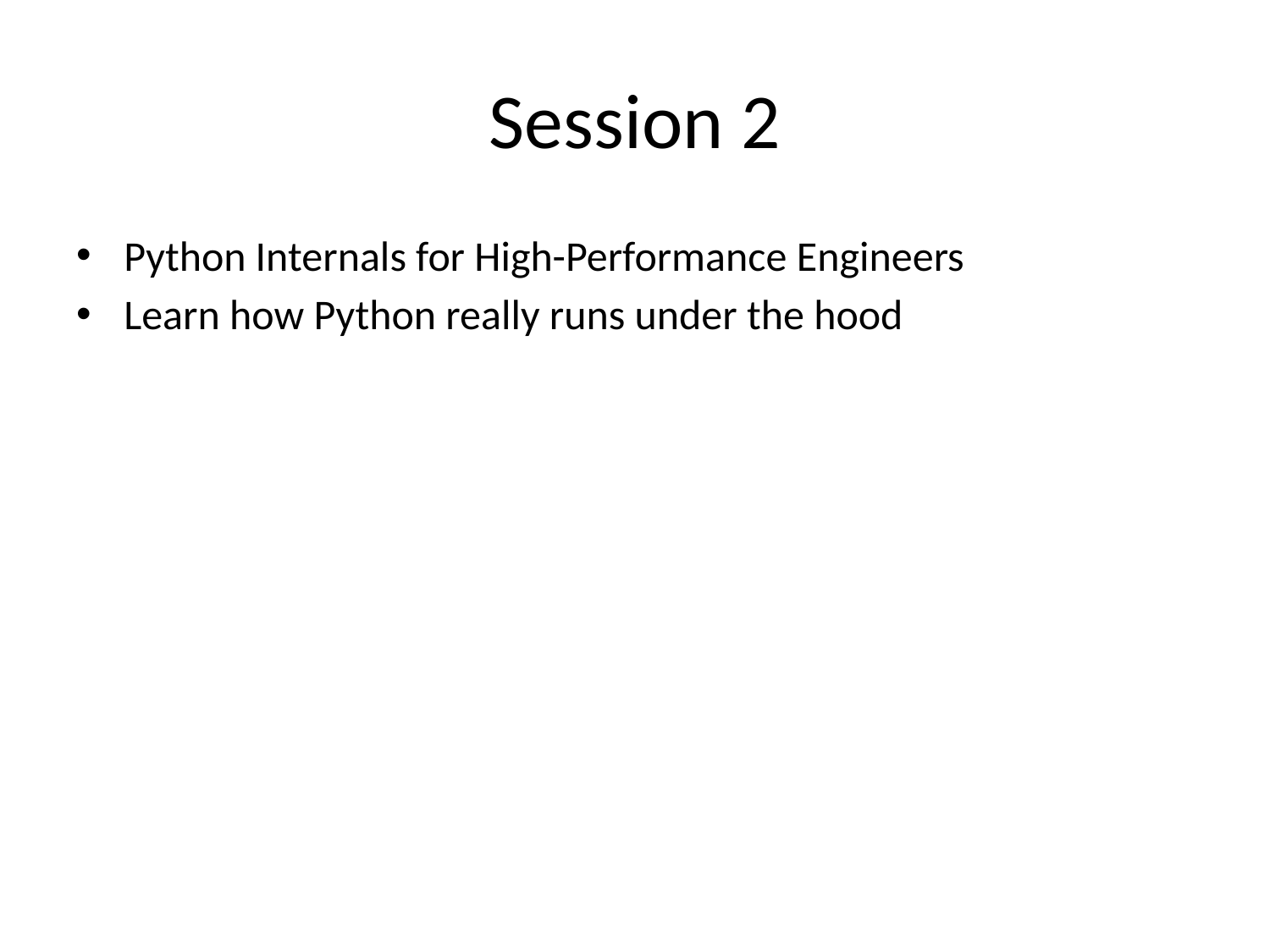

# Session 2
Python Internals for High-Performance Engineers
Learn how Python really runs under the hood